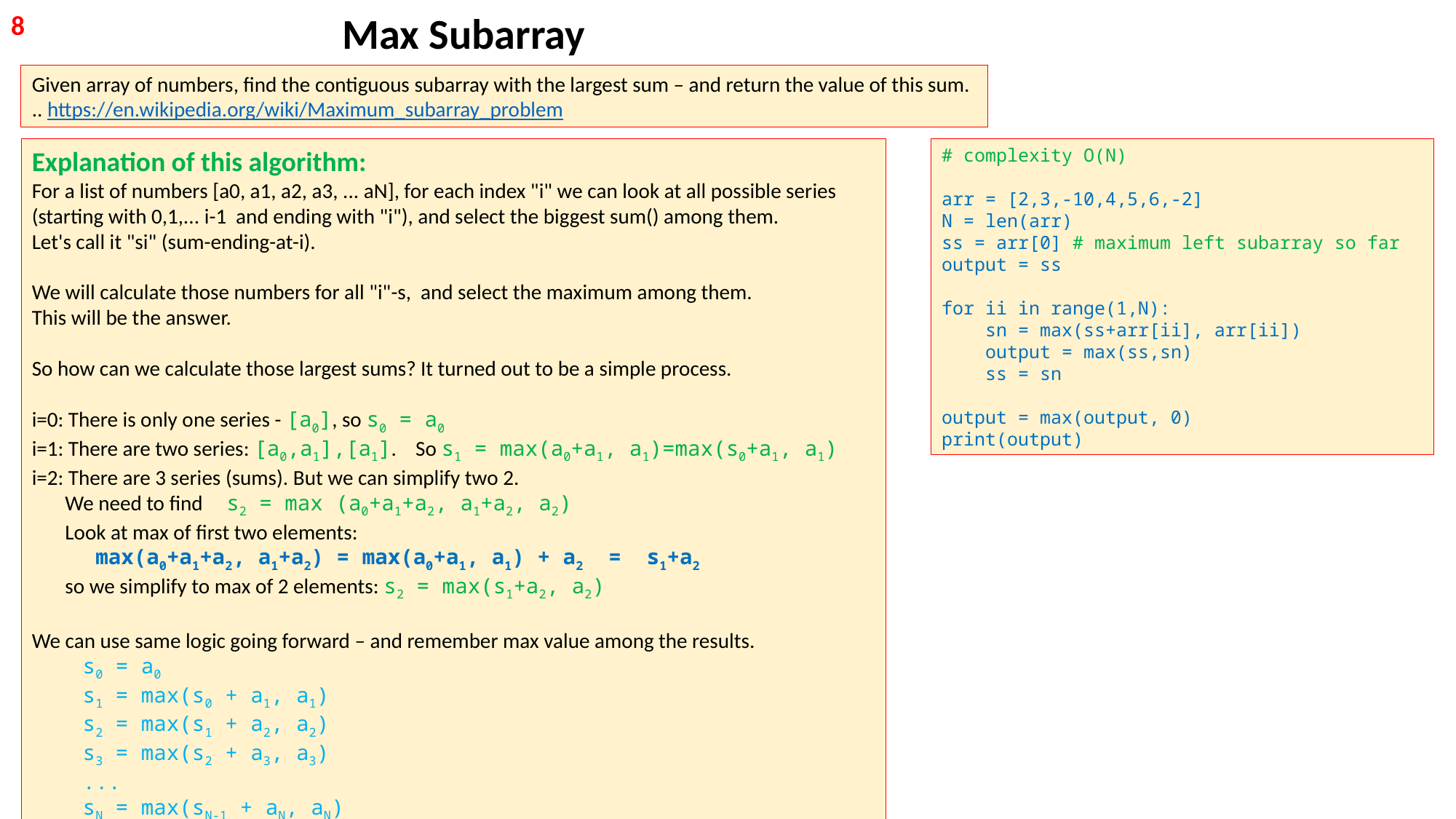

Max Subarray
8
Given array of numbers, find the contiguous subarray with the largest sum – and return the value of this sum.
.. https://en.wikipedia.org/wiki/Maximum_subarray_problem
Explanation of this algorithm:
For a list of numbers [a0, a1, a2, a3, ... aN], for each index "i" we can look at all possible series
(starting with 0,1,... i-1  and ending with "i"), and select the biggest sum() among them.
Let's call it "si" (sum-ending-at-i).

We will calculate those numbers for all "i"-s,  and select the maximum among them.
This will be the answer.

So how can we calculate those largest sums? It turned out to be a simple process.

i=0: There is only one series - [a0], so s0 = a0
i=1: There are two series: [a0,a1],[a1].    So s1 = max(a0+a1, a1)=max(s0+a1, a1)
i=2: There are 3 series (sums). But we can simplify two 2.
       We need to find     s2 = max (a0+a1+a2, a1+a2, a2)
       Look at max of first two elements:
     max(a0+a1+a2, a1+a2) = max(a0+a1, a1) + a2  =  s1+a2
       so we simplify to max of 2 elements: s2 = max(s1+a2, a2)

We can use same logic going forward – and remember max value among the results.
    s0 = a0
    s1 = max(s0 + a1, a1)
    s2 = max(s1 + a2, a2)
    s3 = max(s2 + a3, a3)
    ...
    sN = max(sN-1 + aN, aN)
# complexity O(N)

arr = [2,3,-10,4,5,6,-2]
N = len(arr)
ss = arr[0] # maximum left subarray so far
output = ss

for ii in range(1,N):
    sn = max(ss+arr[ii], arr[ii])
    output = max(ss,sn)
    ss = sn

output = max(output, 0)
print(output)